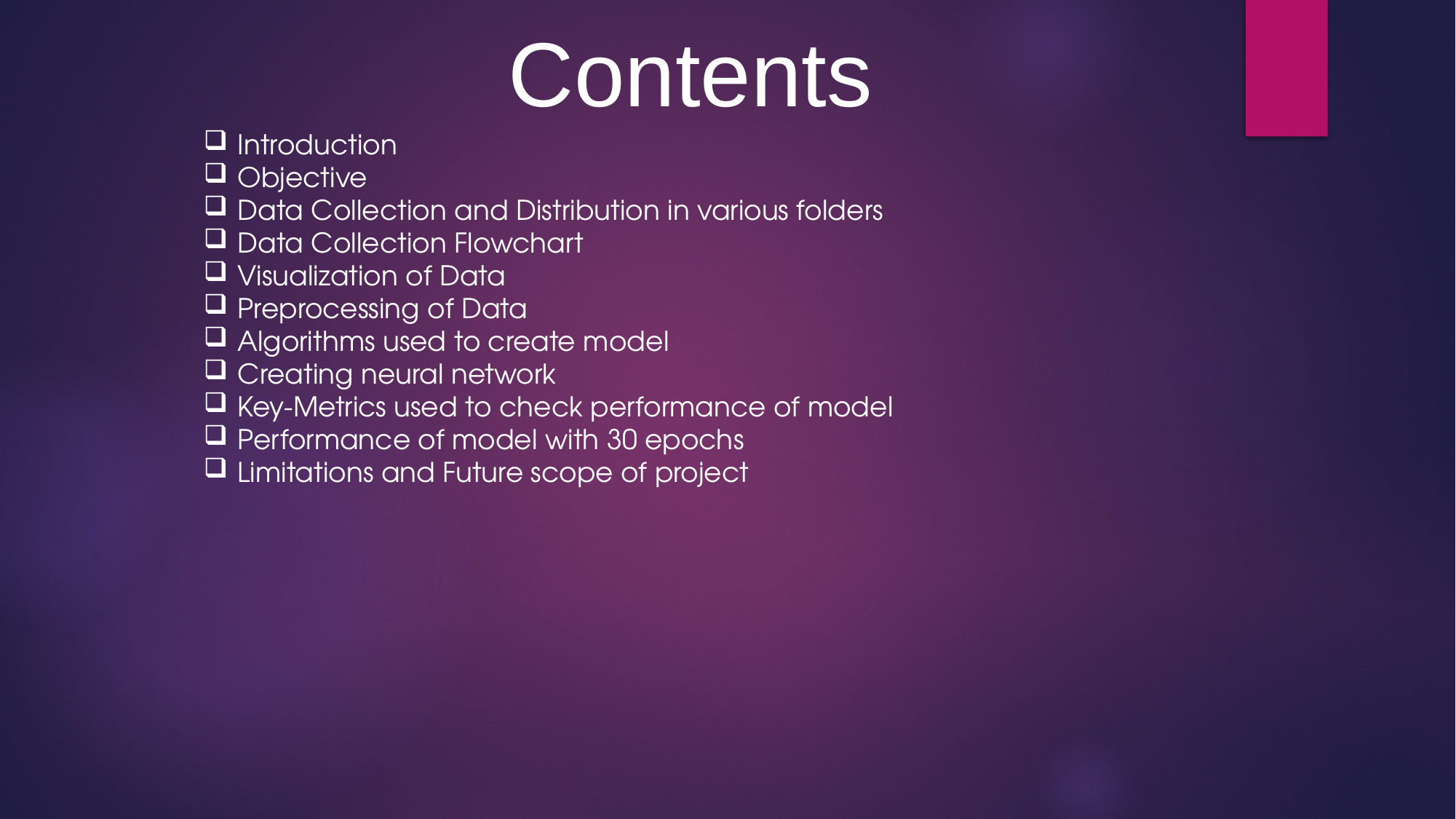

Contents
Introduction
Objective
Data Collection and Distribution in various folders
Data Collection Flowchart
Visualization of Data
Preprocessing of Data
Algorithms used to create model
Creating neural network
Key-Metrics used to check performance of model
Performance of model with 30 epochs
Limitations and Future scope of project